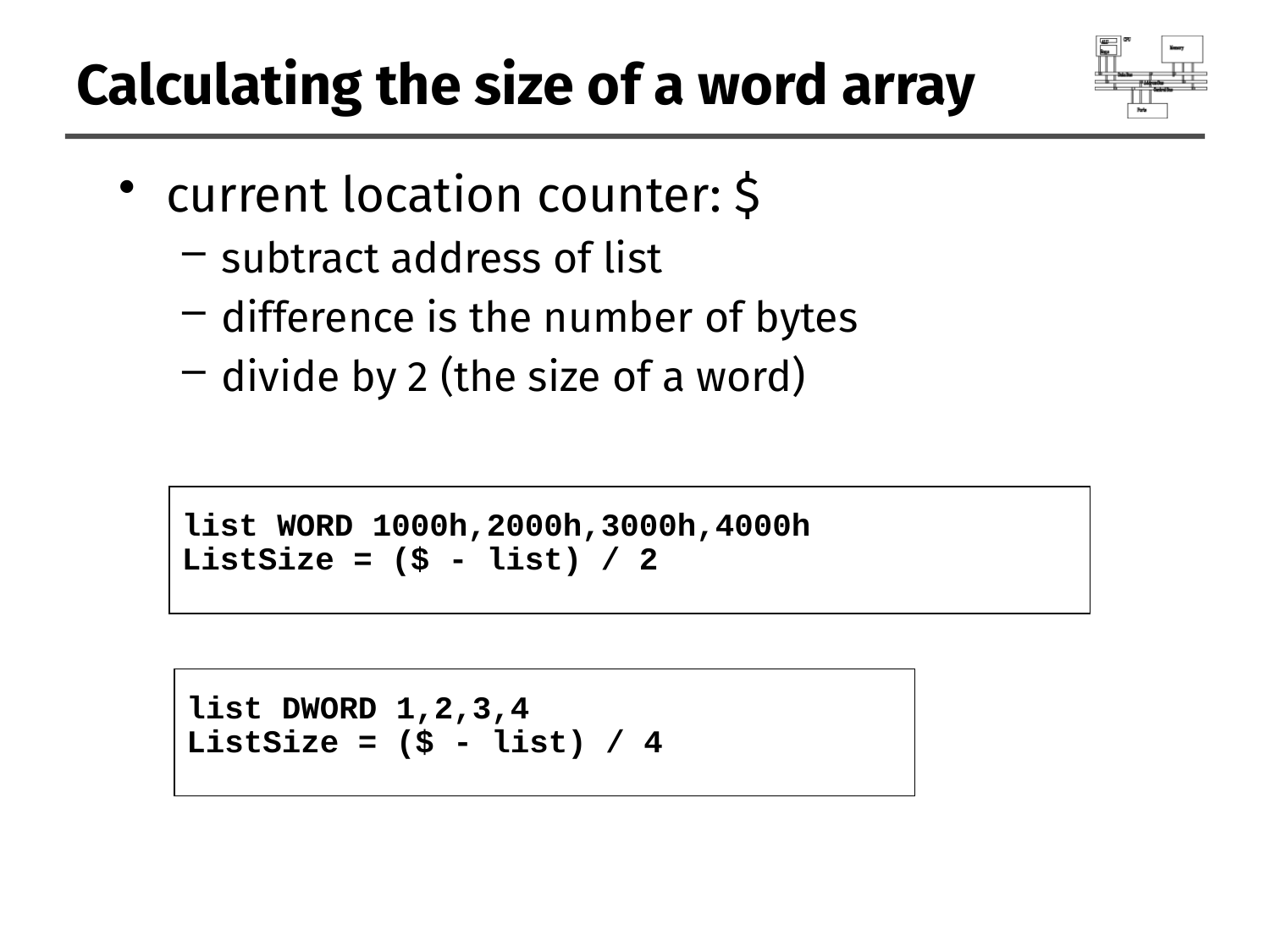

# Calculating the size of a word array
current location counter: $
subtract address of list
difference is the number of bytes
divide by 2 (the size of a word)
list WORD 1000h,2000h,3000h,4000h
ListSize = ($ - list) / 2
list DWORD 1,2,3,4
ListSize = ($ - list) / 4